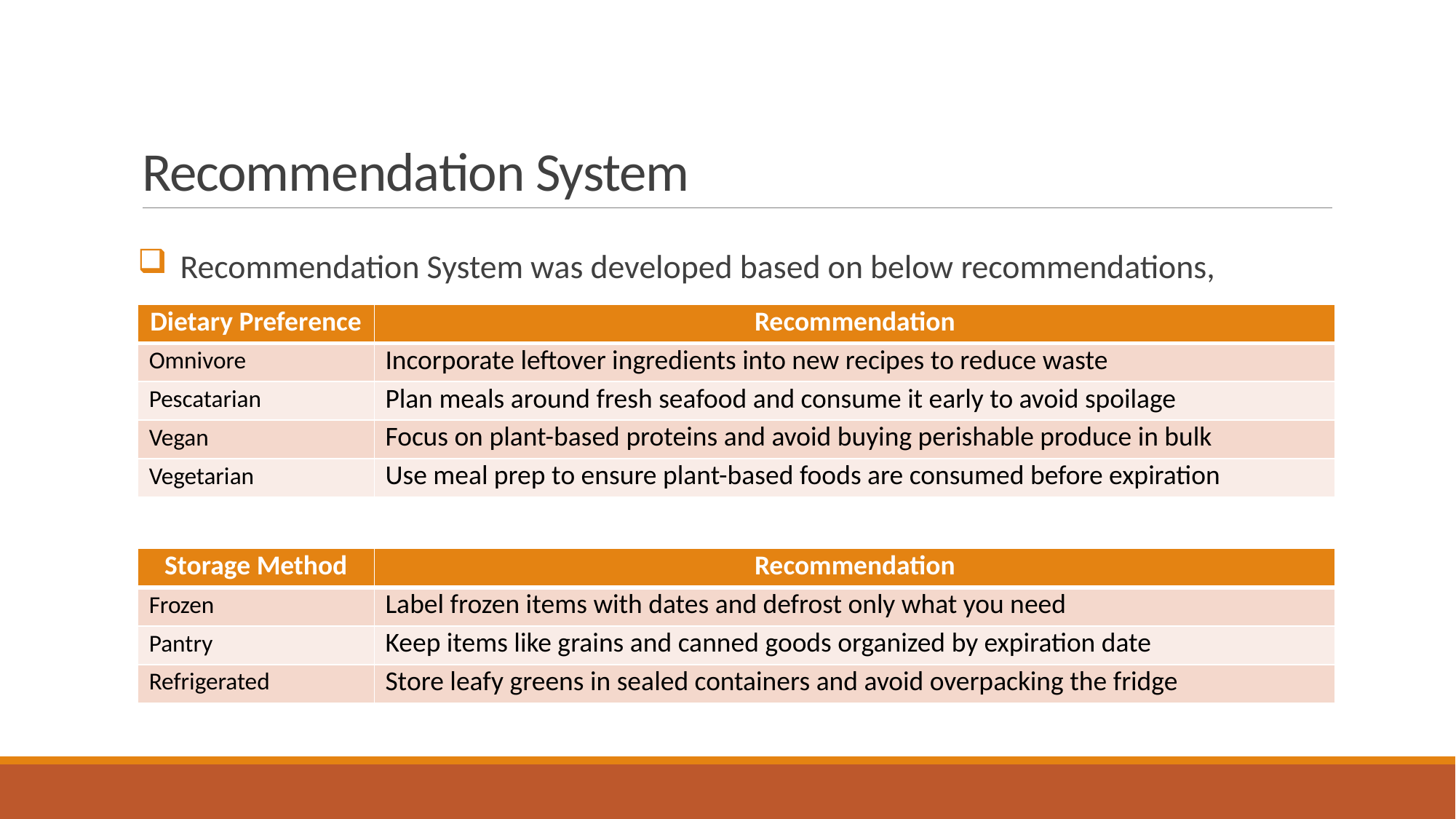

# Recommendation System
Recommendation System was developed based on below recommendations,

| Dietary Preference | Recommendation |
| --- | --- |
| Omnivore | Incorporate leftover ingredients into new recipes to reduce waste |
| Pescatarian | Plan meals around fresh seafood and consume it early to avoid spoilage |
| Vegan | Focus on plant-based proteins and avoid buying perishable produce in bulk |
| Vegetarian | Use meal prep to ensure plant-based foods are consumed before expiration |
| Storage Method | Recommendation |
| --- | --- |
| Frozen | Label frozen items with dates and defrost only what you need |
| Pantry | Keep items like grains and canned goods organized by expiration date |
| Refrigerated | Store leafy greens in sealed containers and avoid overpacking the fridge |